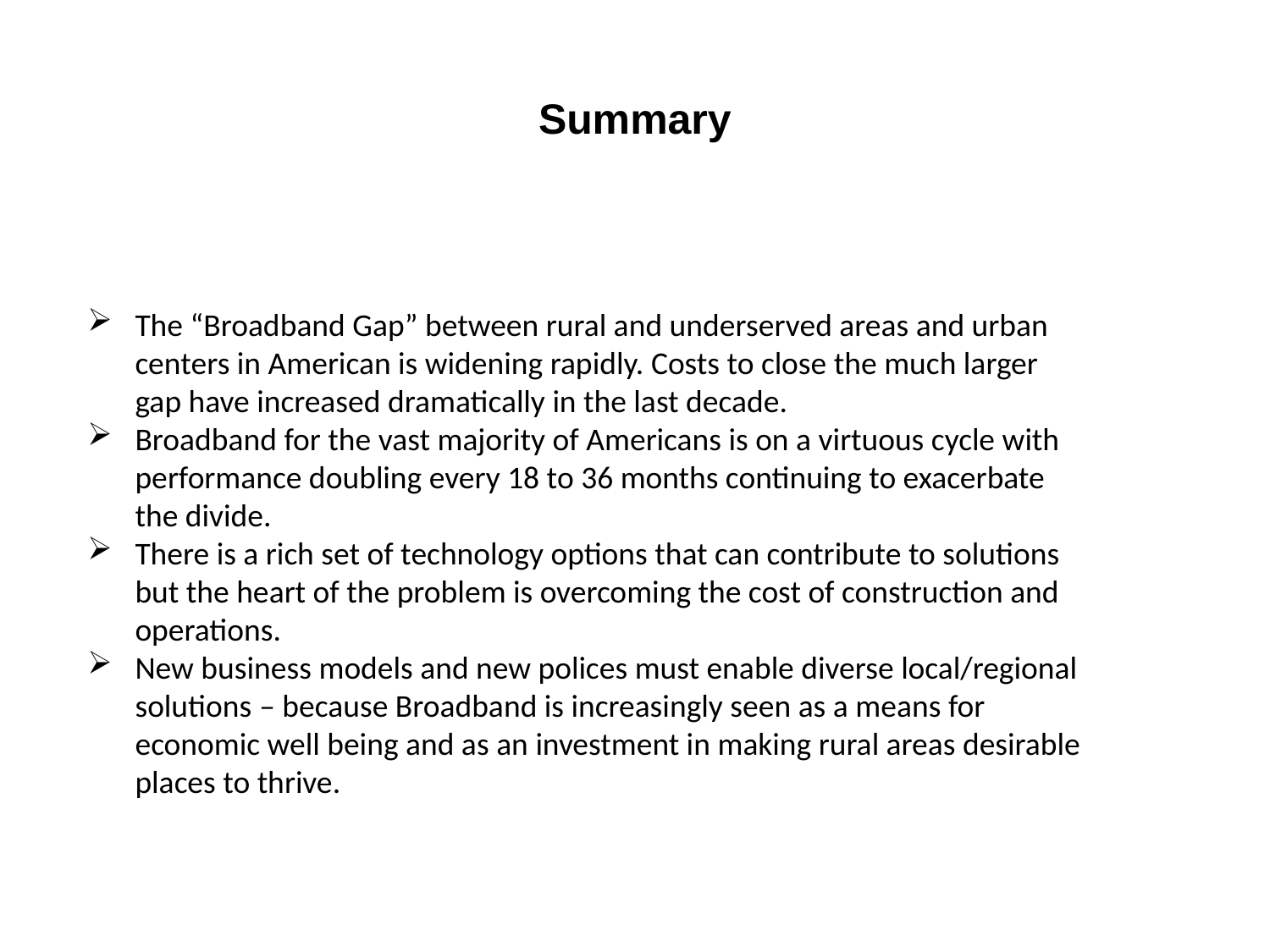

# Summary
The “Broadband Gap” between rural and underserved areas and urban centers in American is widening rapidly. Costs to close the much larger gap have increased dramatically in the last decade.
Broadband for the vast majority of Americans is on a virtuous cycle with performance doubling every 18 to 36 months continuing to exacerbate the divide.
There is a rich set of technology options that can contribute to solutions but the heart of the problem is overcoming the cost of construction and operations.
New business models and new polices must enable diverse local/regional solutions – because Broadband is increasingly seen as a means for economic well being and as an investment in making rural areas desirable places to thrive.